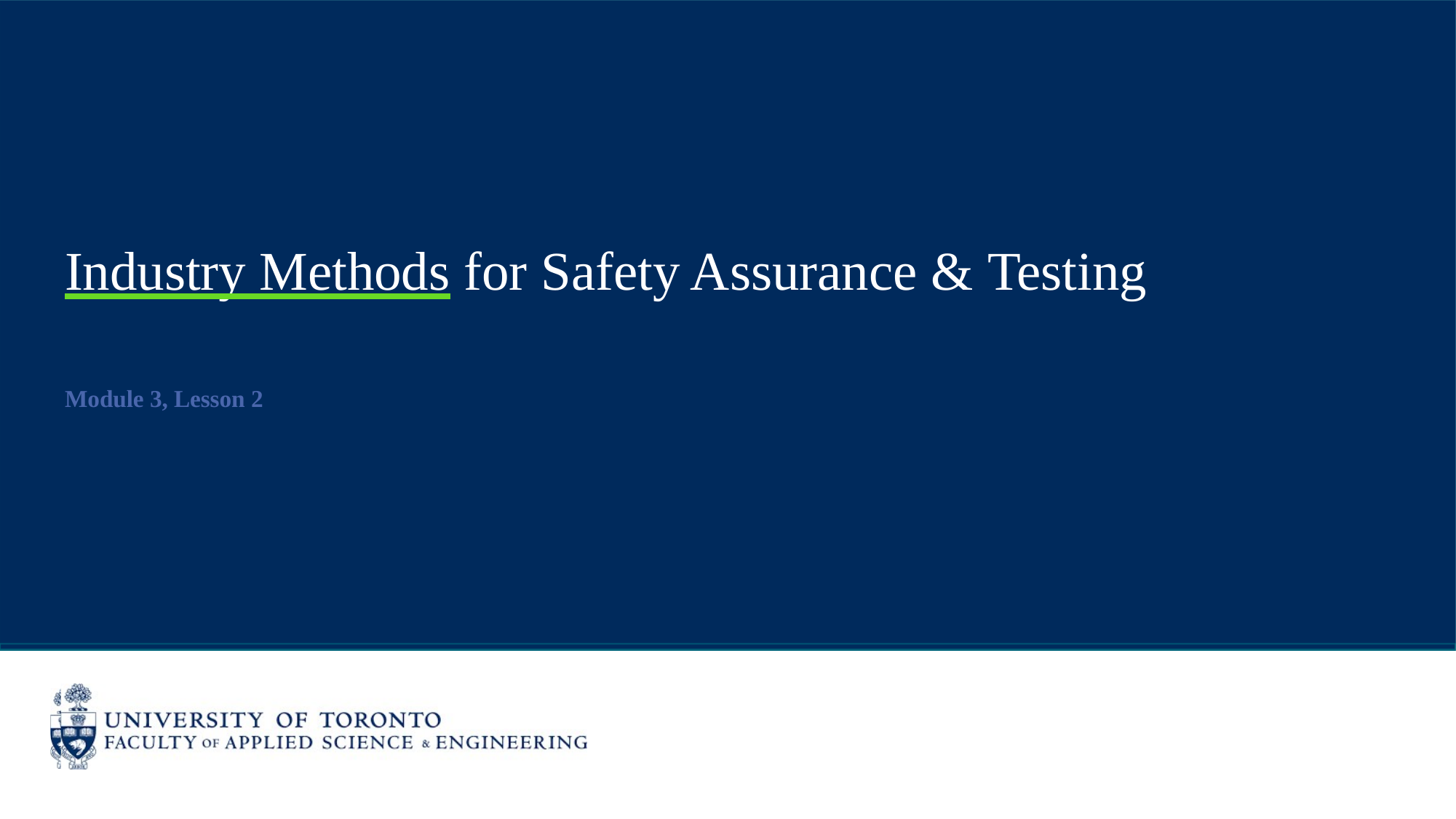

# Industry Methods for Safety Assurance & Testing
Module 3, Lesson 2